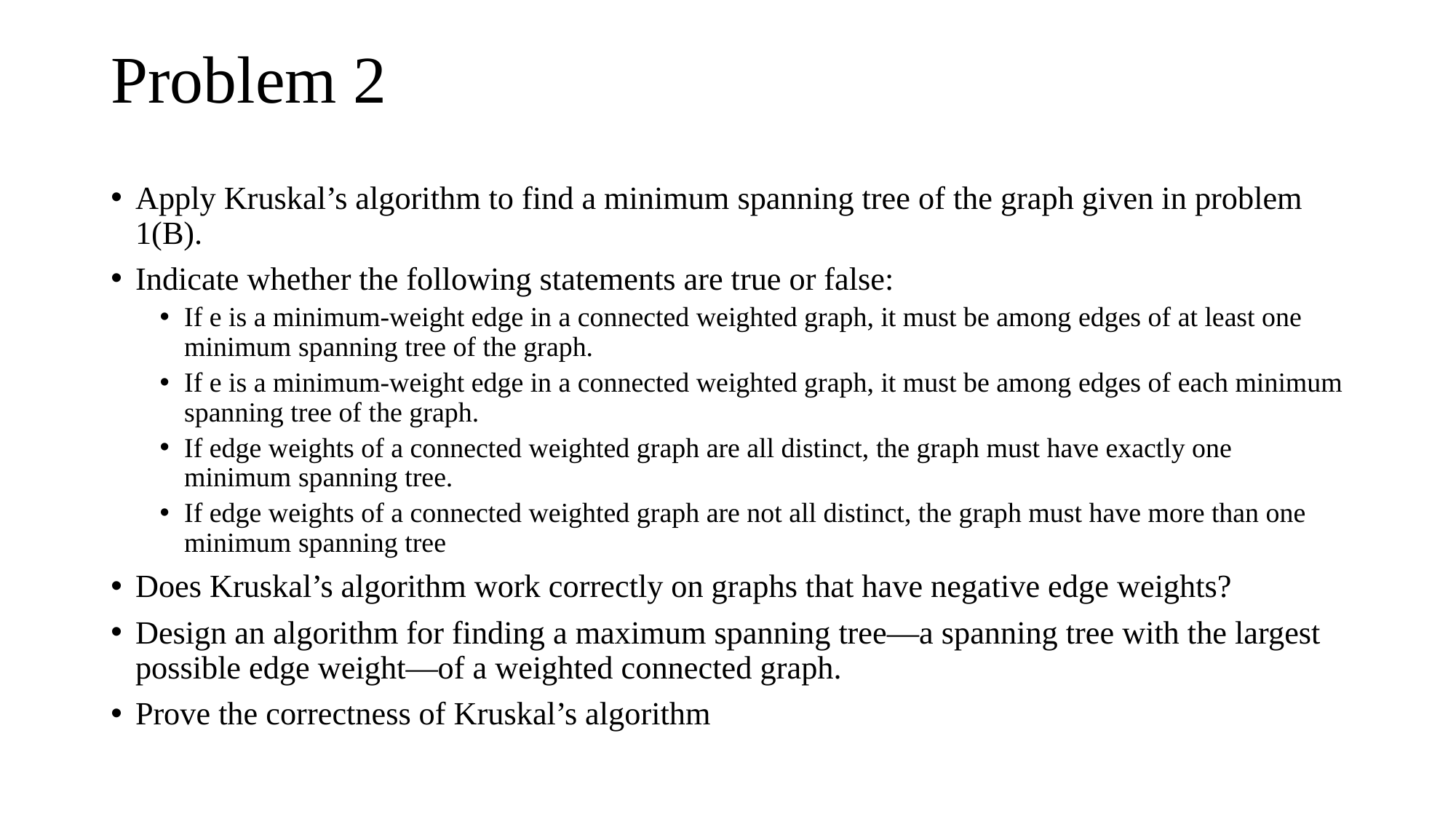

# Problem 2
Apply Kruskal’s algorithm to find a minimum spanning tree of the graph given in problem 1(B).
Indicate whether the following statements are true or false:
If e is a minimum-weight edge in a connected weighted graph, it must be among edges of at least one minimum spanning tree of the graph.
If e is a minimum-weight edge in a connected weighted graph, it must be among edges of each minimum spanning tree of the graph.
If edge weights of a connected weighted graph are all distinct, the graph must have exactly one minimum spanning tree.
If edge weights of a connected weighted graph are not all distinct, the graph must have more than one minimum spanning tree
Does Kruskal’s algorithm work correctly on graphs that have negative edge weights?
Design an algorithm for finding a maximum spanning tree—a spanning tree with the largest possible edge weight—of a weighted connected graph.
Prove the correctness of Kruskal’s algorithm